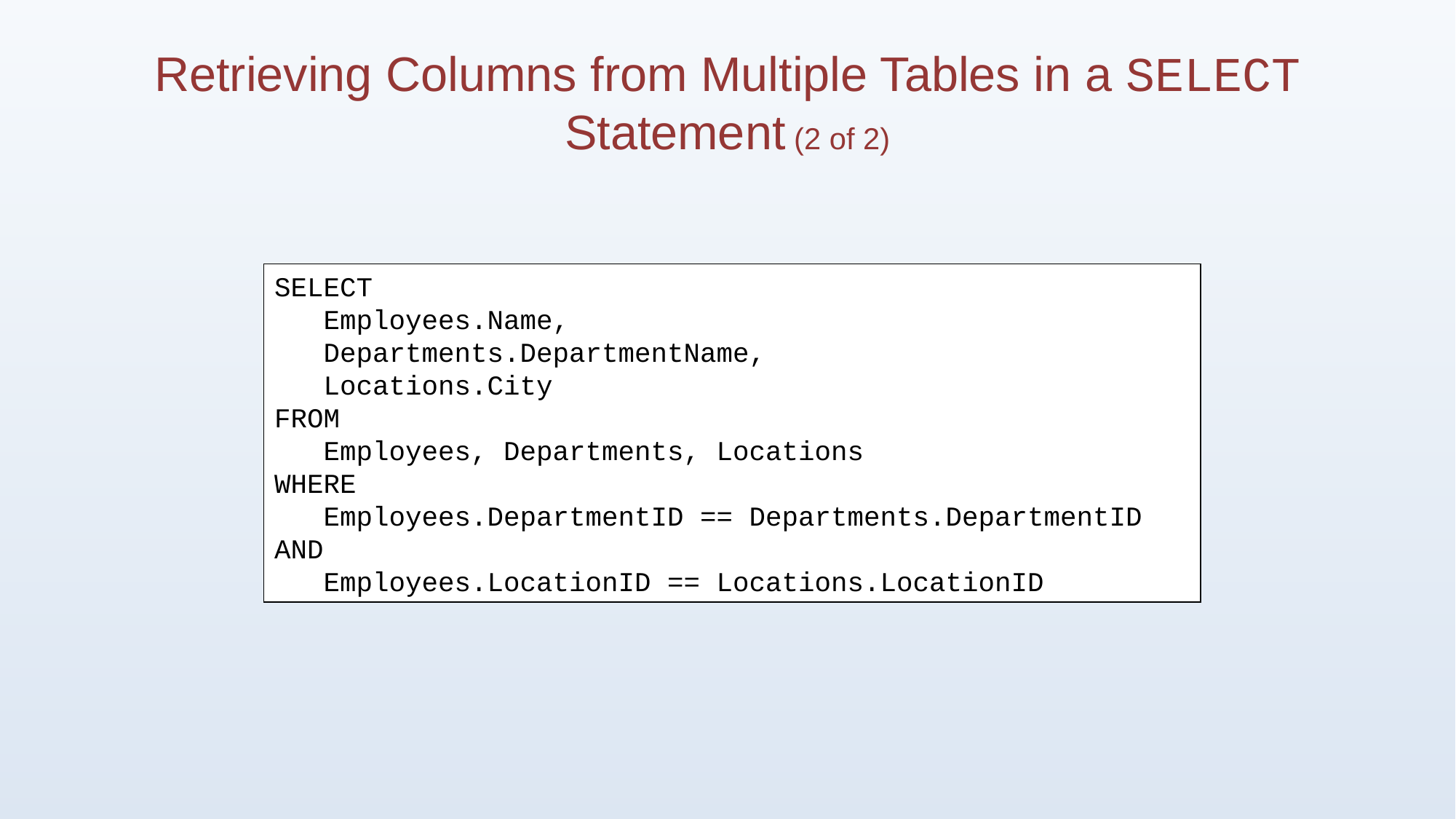

# Retrieving Columns from Multiple Tables in a SELECT Statement (2 of 2)
SELECT
   Employees.Name,
   Departments.DepartmentName,
   Locations.City
FROM
   Employees, Departments, Locations
WHERE
   Employees.DepartmentID == Departments.DepartmentID AND
   Employees.LocationID == Locations.LocationID